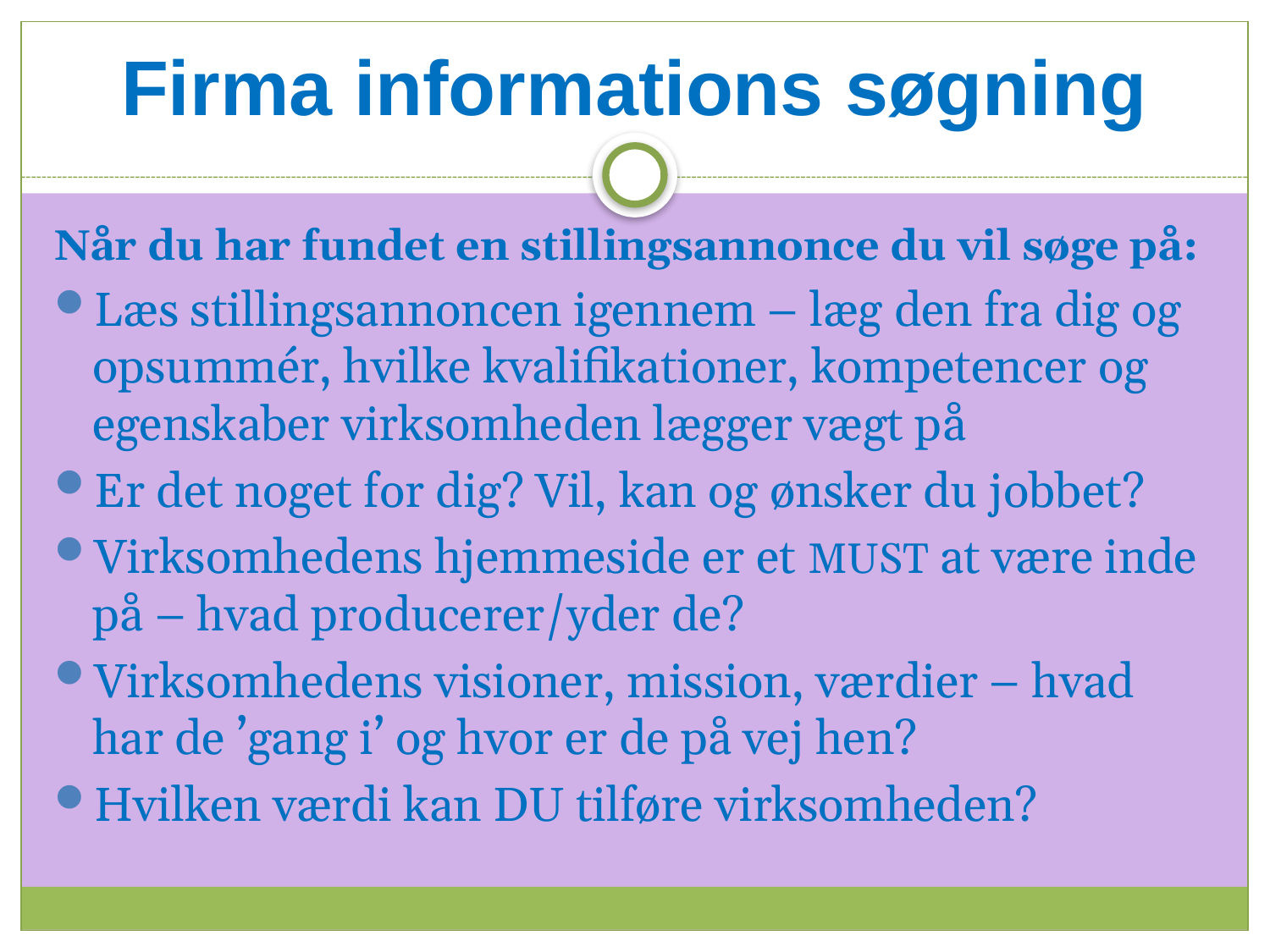

# Firma informations søgning
Når du har fundet en stillingsannonce du vil søge på:
Læs stillingsannoncen igennem – læg den fra dig og opsummér, hvilke kvalifikationer, kompetencer og egenskaber virksomheden lægger vægt på
Er det noget for dig? Vil, kan og ønsker du jobbet?
Virksomhedens hjemmeside er et MUST at være inde på – hvad producerer/yder de?
Virksomhedens visioner, mission, værdier – hvad har de ’gang i’ og hvor er de på vej hen?
Hvilken værdi kan DU tilføre virksomheden?